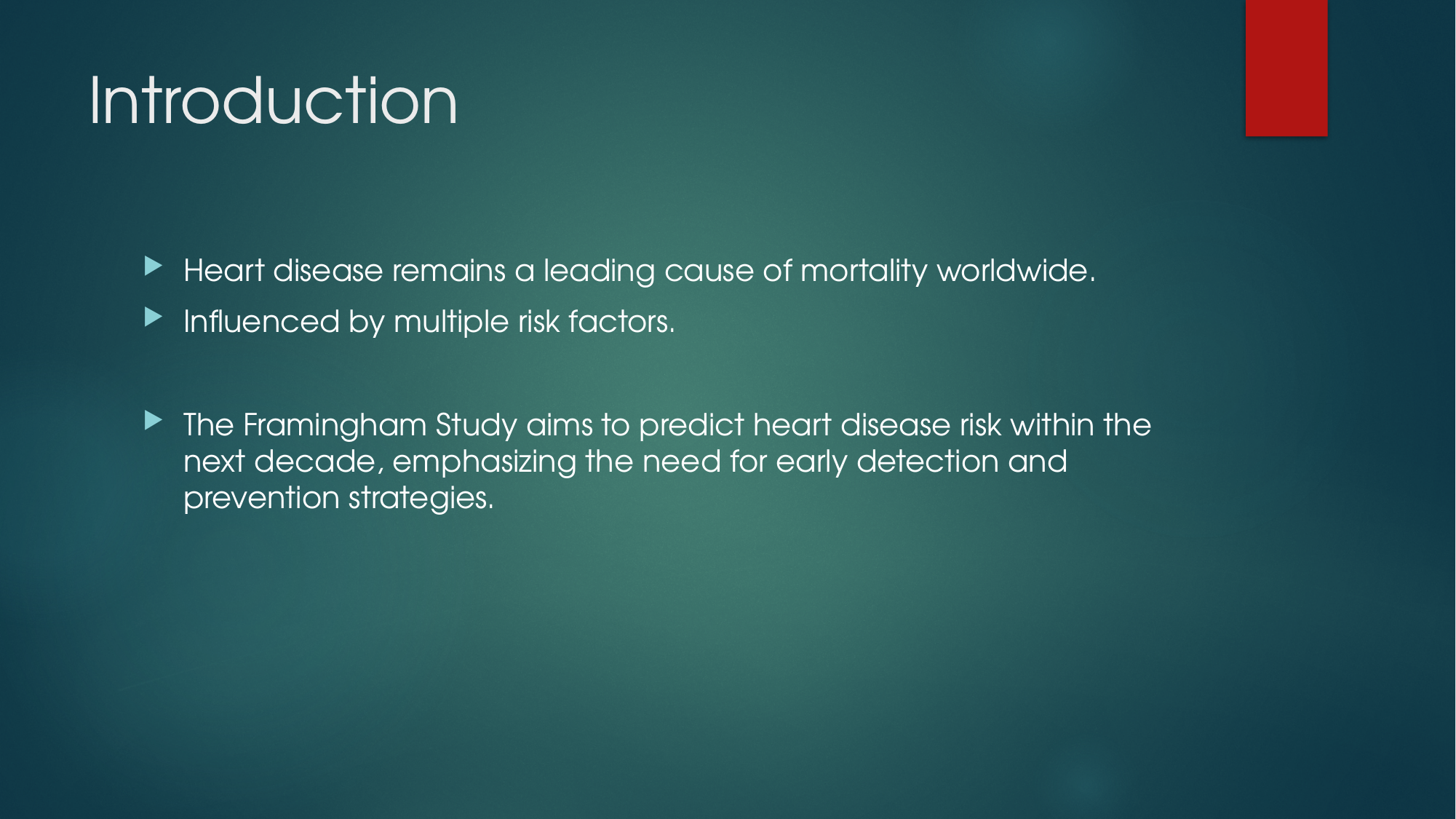

# Introduction
Heart disease remains a leading cause of mortality worldwide.
Influenced by multiple risk factors.

The Framingham Study aims to predict heart disease risk within the next decade, emphasizing the need for early detection and prevention strategies.